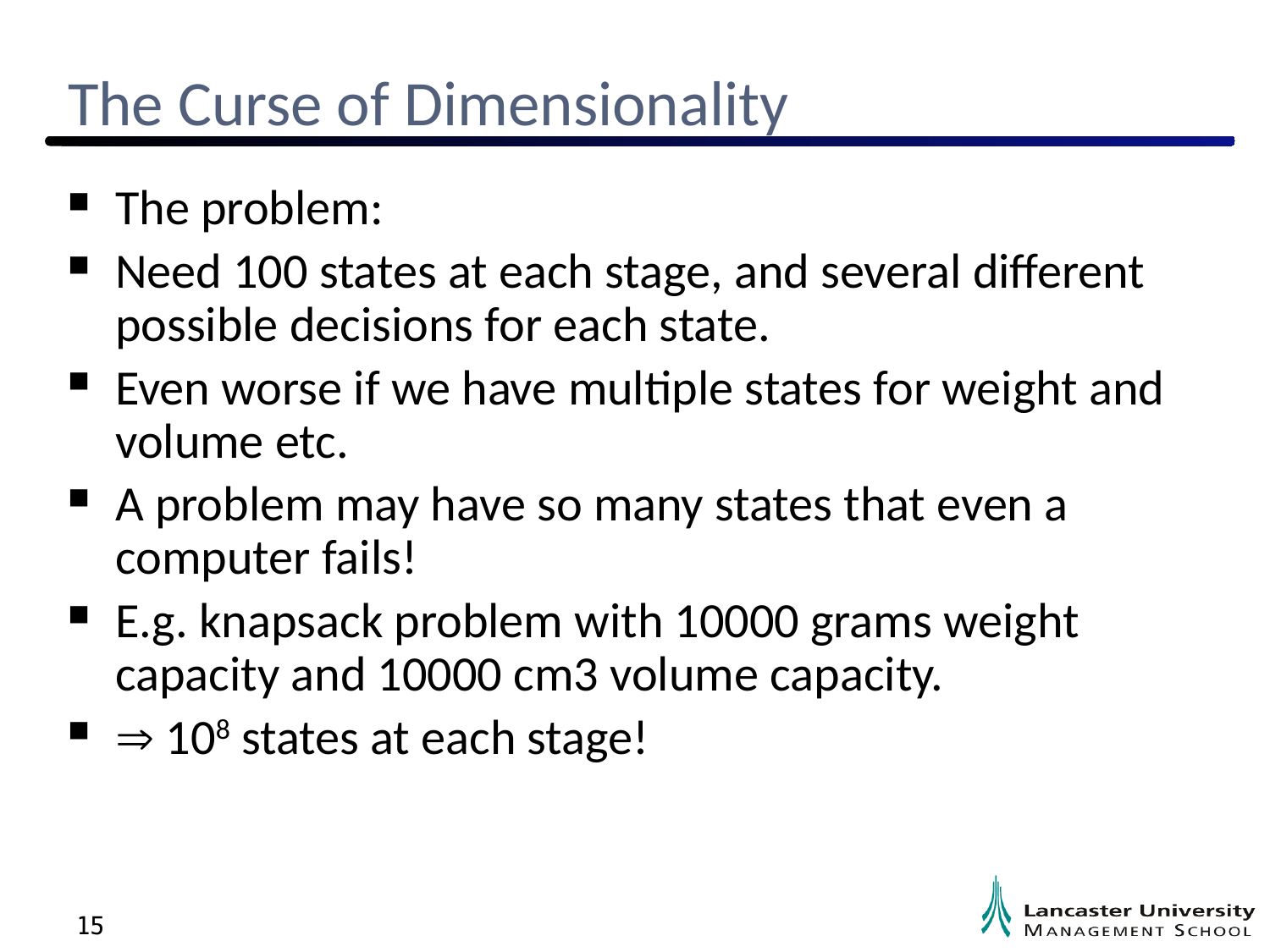

# The Curse of Dimensionality
The problem:
Need 100 states at each stage, and several different possible decisions for each state.
Even worse if we have multiple states for weight and volume etc.
A problem may have so many states that even a computer fails!
E.g. knapsack problem with 10000 grams weight capacity and 10000 cm3 volume capacity.
⇒ 108 states at each stage!
15